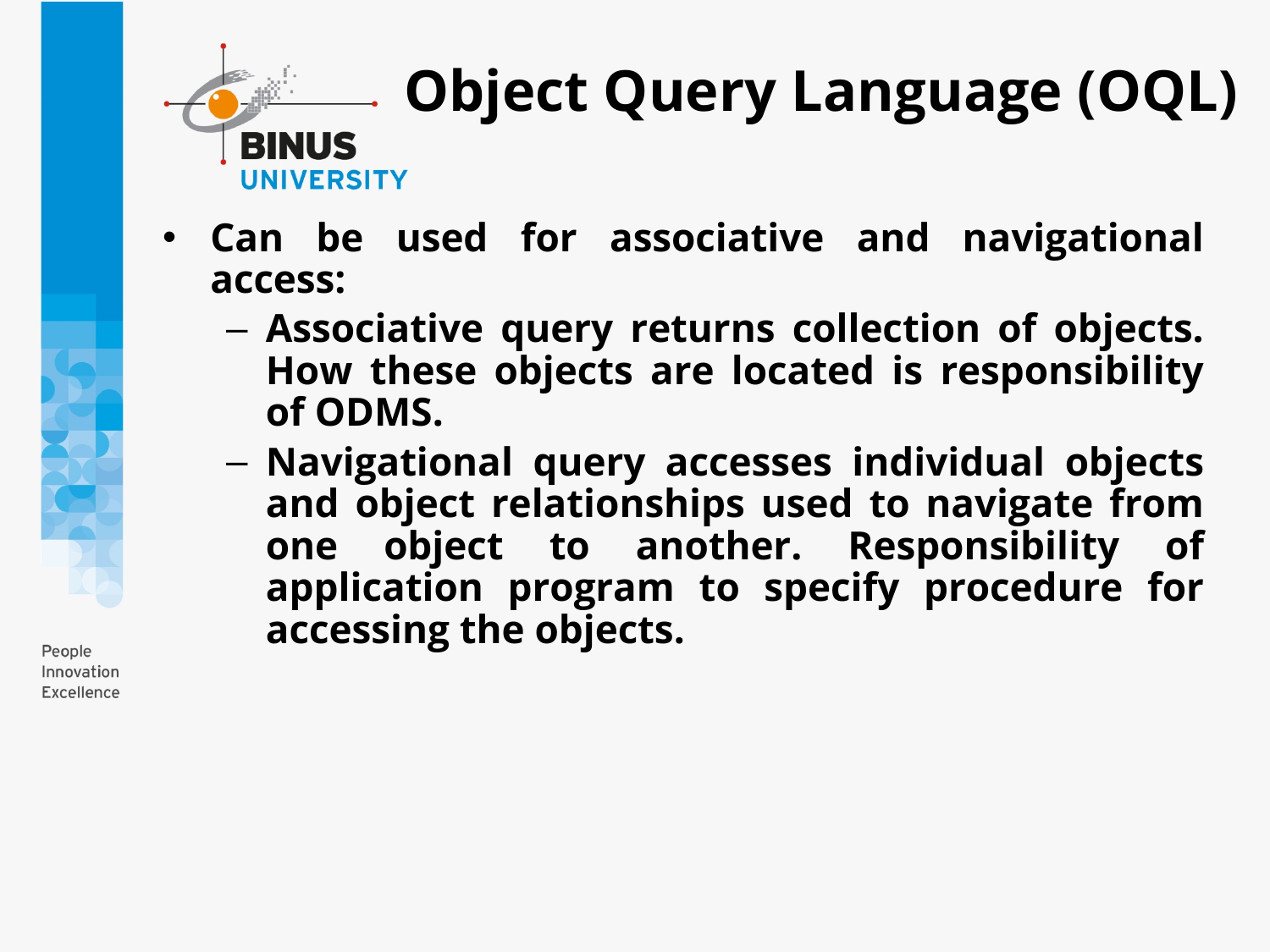

Object Query Language (OQL)
Can be used for associative and navigational access:
Associative query returns collection of objects. How these objects are located is responsibility of ODMS.
Navigational query accesses individual objects and object relationships used to navigate from one object to another. Responsibility of application program to specify procedure for accessing the objects.